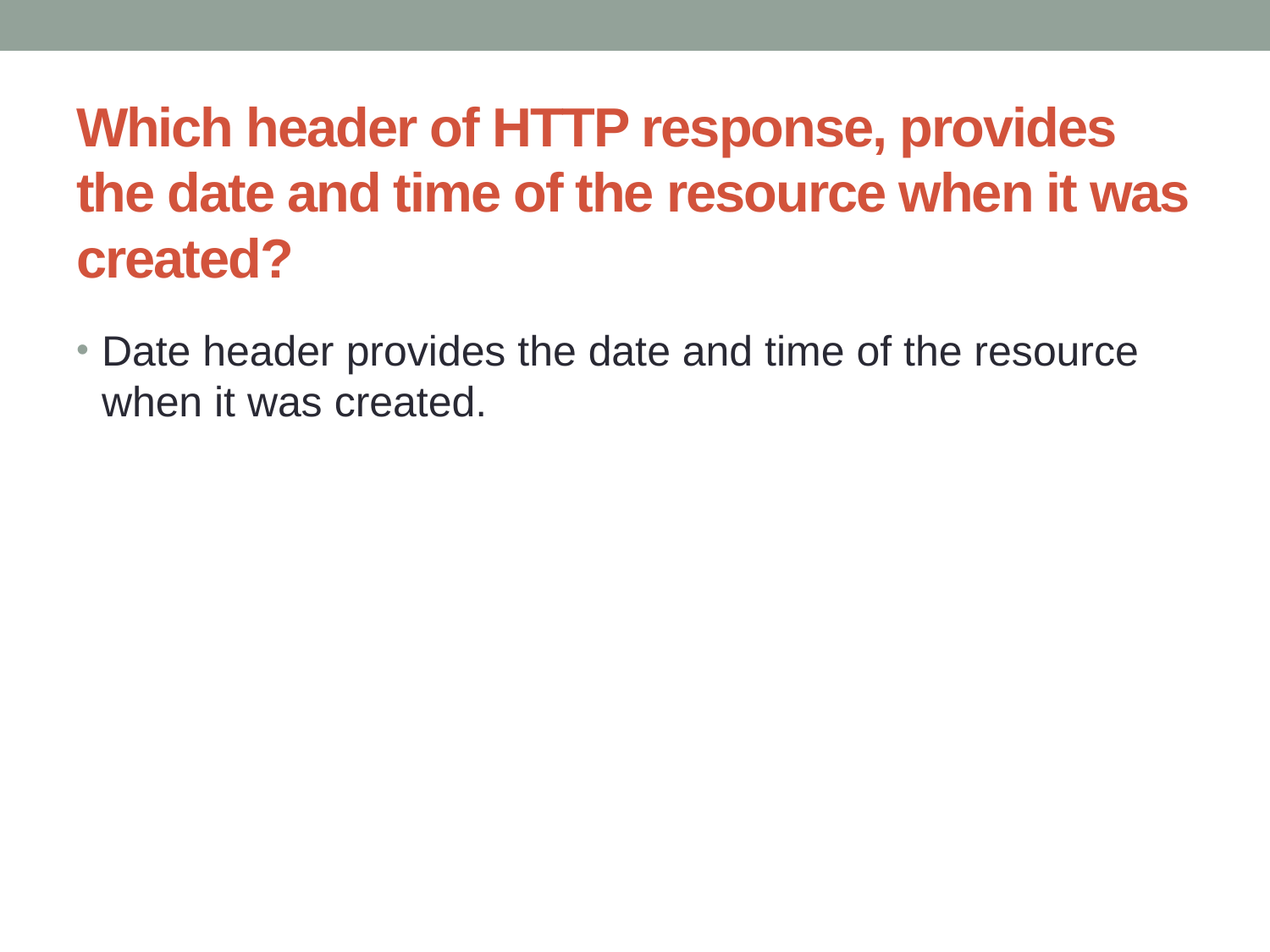

# Which header of HTTP response, provides the date and time of the resource when it was created?
Date header provides the date and time of the resource when it was created.